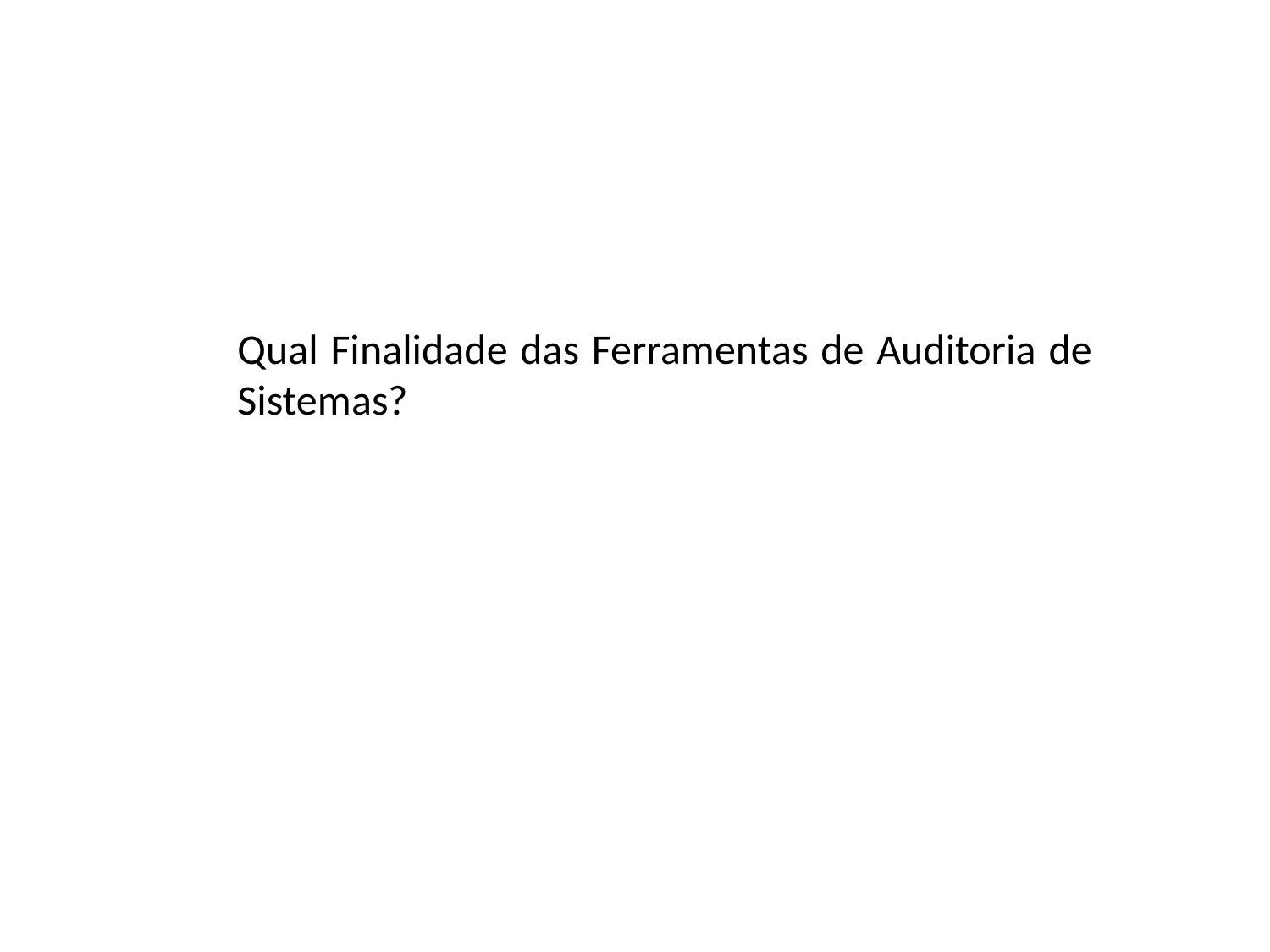

Qual Finalidade das Ferramentas de Auditoria de Sistemas?